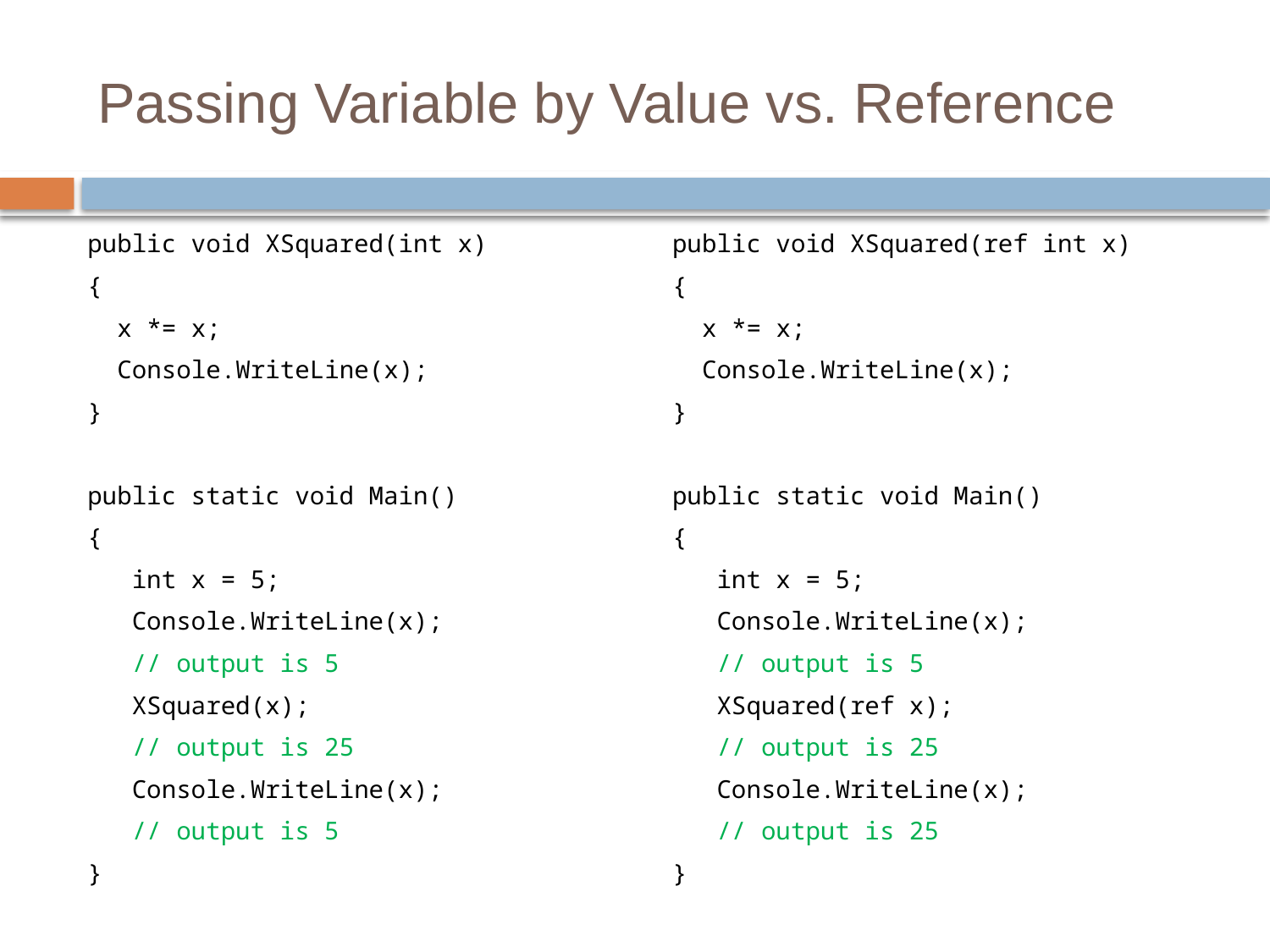

# Passing Variable by Value vs. Reference
public void XSquared(int x)
{
  x *= x;
  Console.WriteLine(x);
}

public static void Main()
{
   int x = 5;
   Console.WriteLine(x);
   // output is 5
   XSquared(x);
   // output is 25
   Console.WriteLine(x);
   // output is 5
}

public void XSquared(ref int x)
{
  x *= x;
  Console.WriteLine(x);
}

public static void Main()
{
   int x = 5;
   Console.WriteLine(x);
   // output is 5
   XSquared(ref x);
   // output is 25
   Console.WriteLine(x);
   // output is 25
}